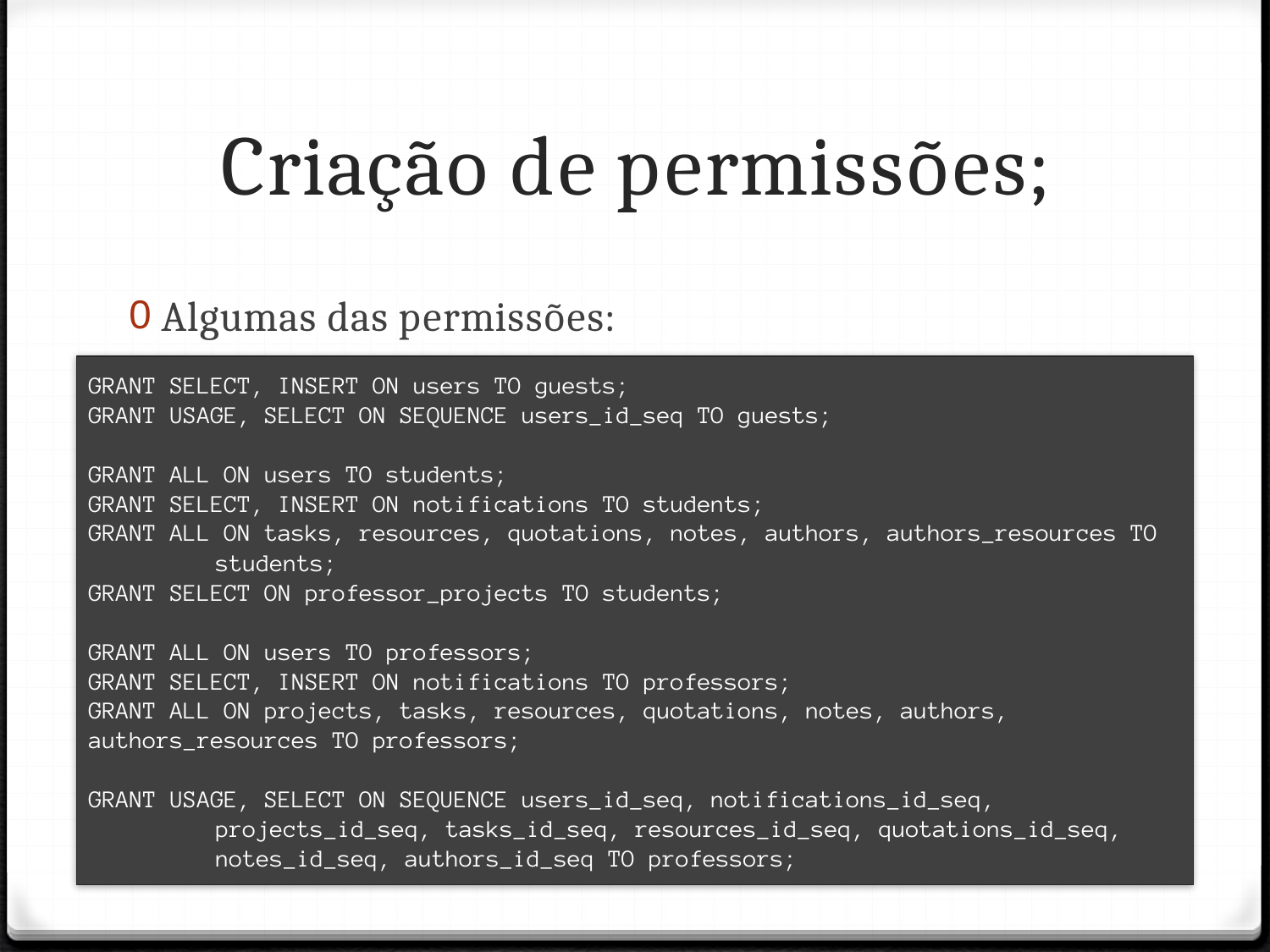

# Criação de permissões;
Algumas das permissões:

GRANT SELECT, INSERT ON users TO guests;
GRANT USAGE, SELECT ON SEQUENCE users_id_seq TO guests;

GRANT ALL ON users TO students;
GRANT SELECT, INSERT ON notifications TO students;
GRANT ALL ON tasks, resources, quotations, notes, authors, authors_resources TO 	students;
GRANT SELECT ON professor_projects TO students;

GRANT ALL ON users TO professors;
GRANT SELECT, INSERT ON notifications TO professors;
GRANT ALL ON projects, tasks, resources, quotations, notes, authors, 	authors_resources TO professors;

GRANT USAGE, SELECT ON SEQUENCE users_id_seq, notifications_id_seq,
	projects_id_seq, tasks_id_seq, resources_id_seq, quotations_id_seq, 	notes_id_seq, authors_id_seq TO professors;